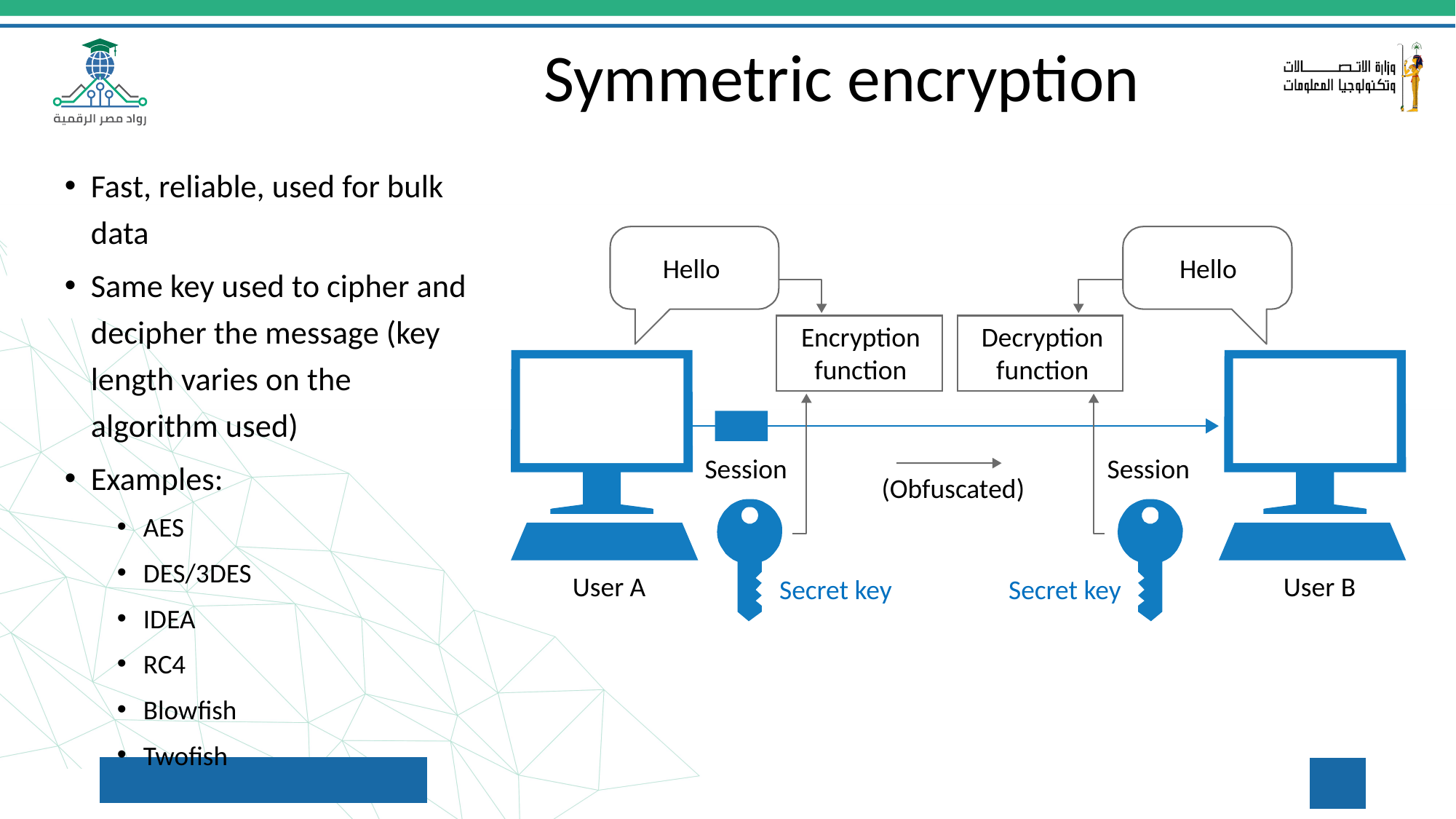

Symmetric encryption
Fast, reliable, used for bulk data
Same key used to cipher and decipher the message (key length varies on the algorithm used)
Examples:
AES
DES/3DES
IDEA
RC4
Blowfish
Twofish

Hello
Hello
Encryption
function
Decryption
function
Session
Session
(Obfuscated)
User A
User B
Secret key
Secret key